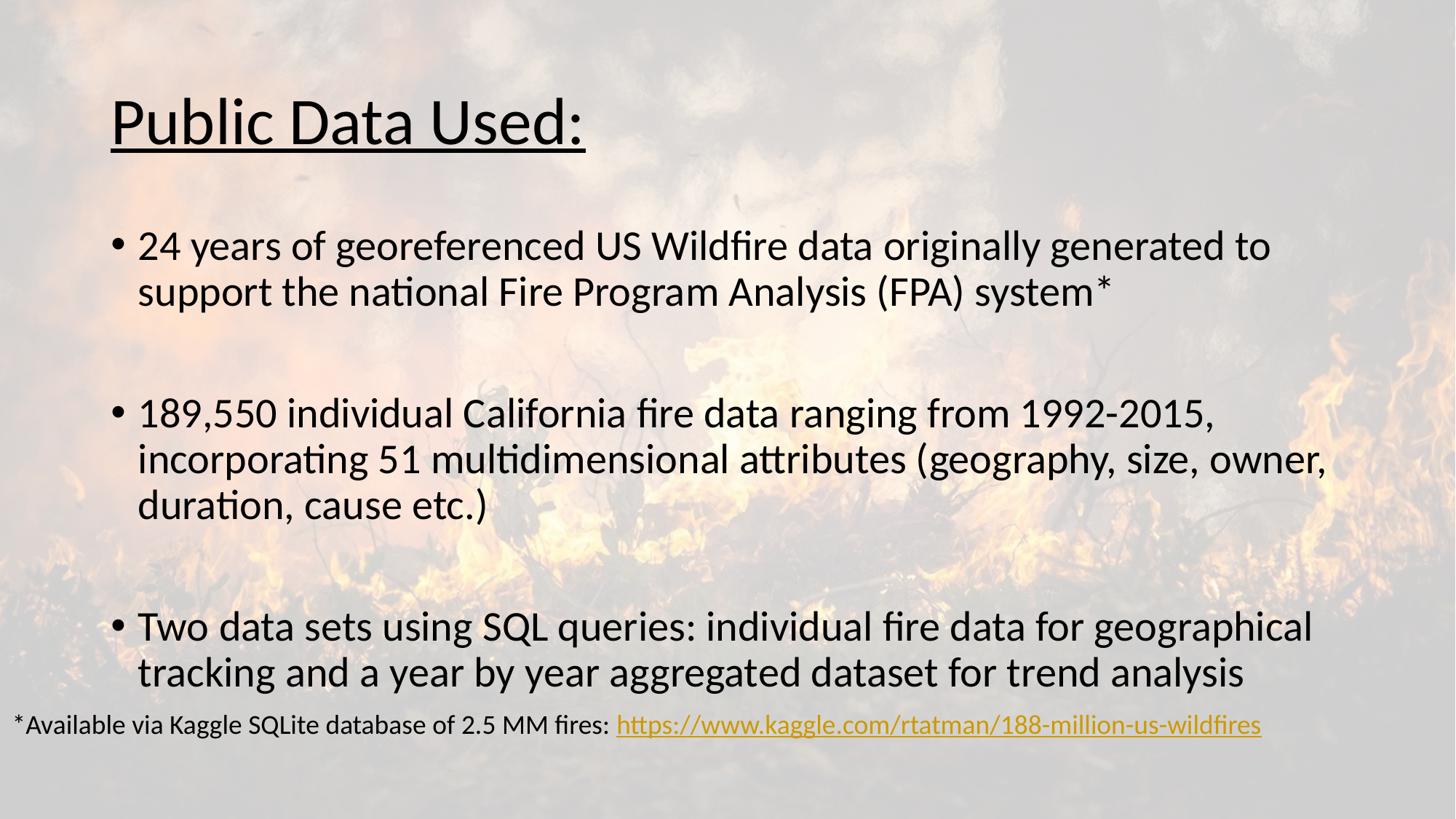

# Public Data Used:
24 years of georeferenced US Wildfire data originally generated to support the national Fire Program Analysis (FPA) system*

189,550 individual California fire data ranging from 1992-2015, incorporating 51 multidimensional attributes (geography, size, owner, duration, cause etc.)

Two data sets using SQL queries: individual fire data for geographical tracking and a year by year aggregated dataset for trend analysis
*Available via Kaggle SQLite database of 2.5 MM fires: https://www.kaggle.com/rtatman/188-million-us-wildfires